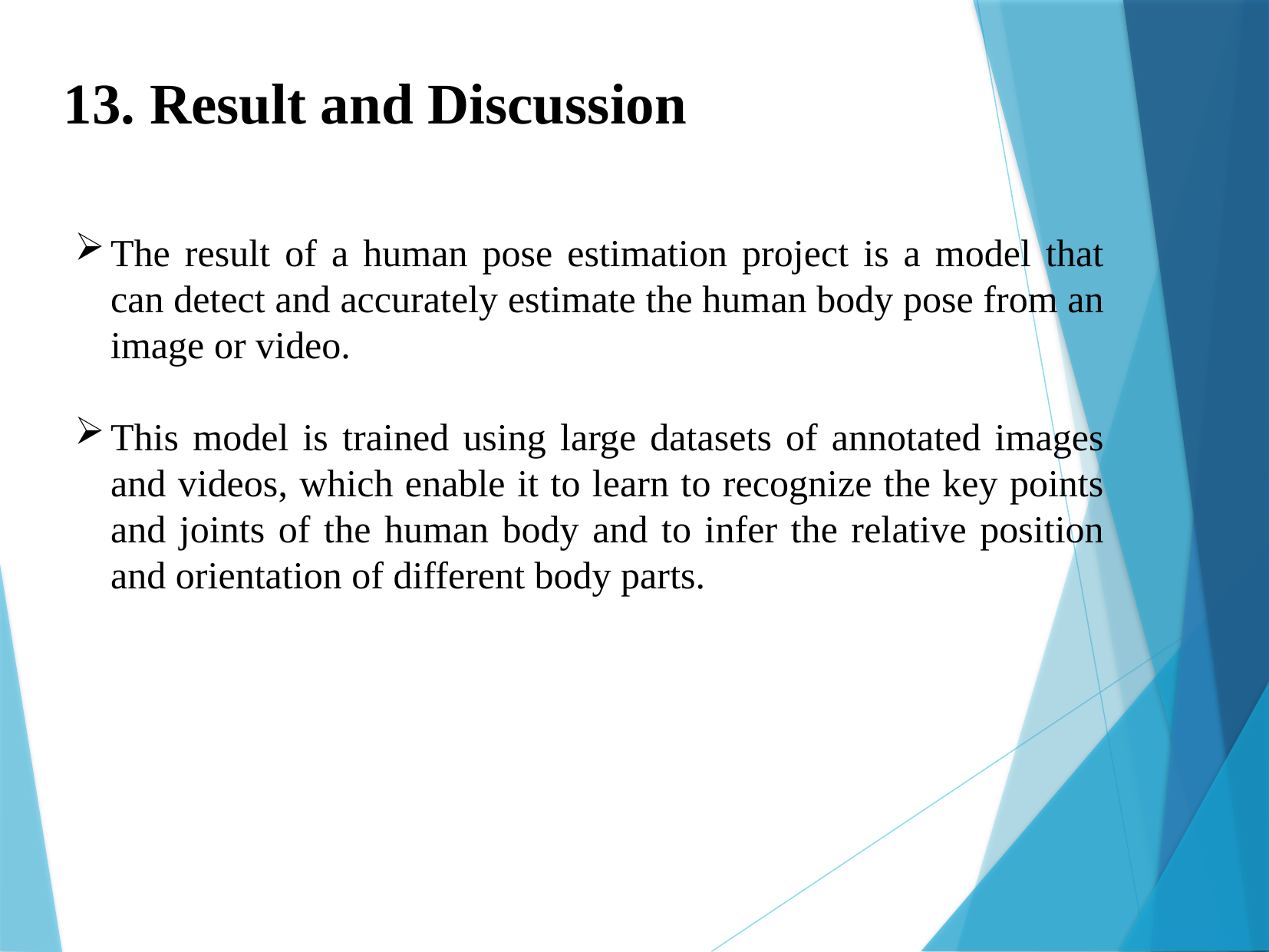

13. Result and Discussion

The result of a human pose estimation project is a model that can detect and accurately estimate the human body pose from an image or video.

This model is trained using large datasets of annotated images and videos, which enable it to learn to recognize the key points and joints of the human body and to infer the relative position and orientation of different body parts.